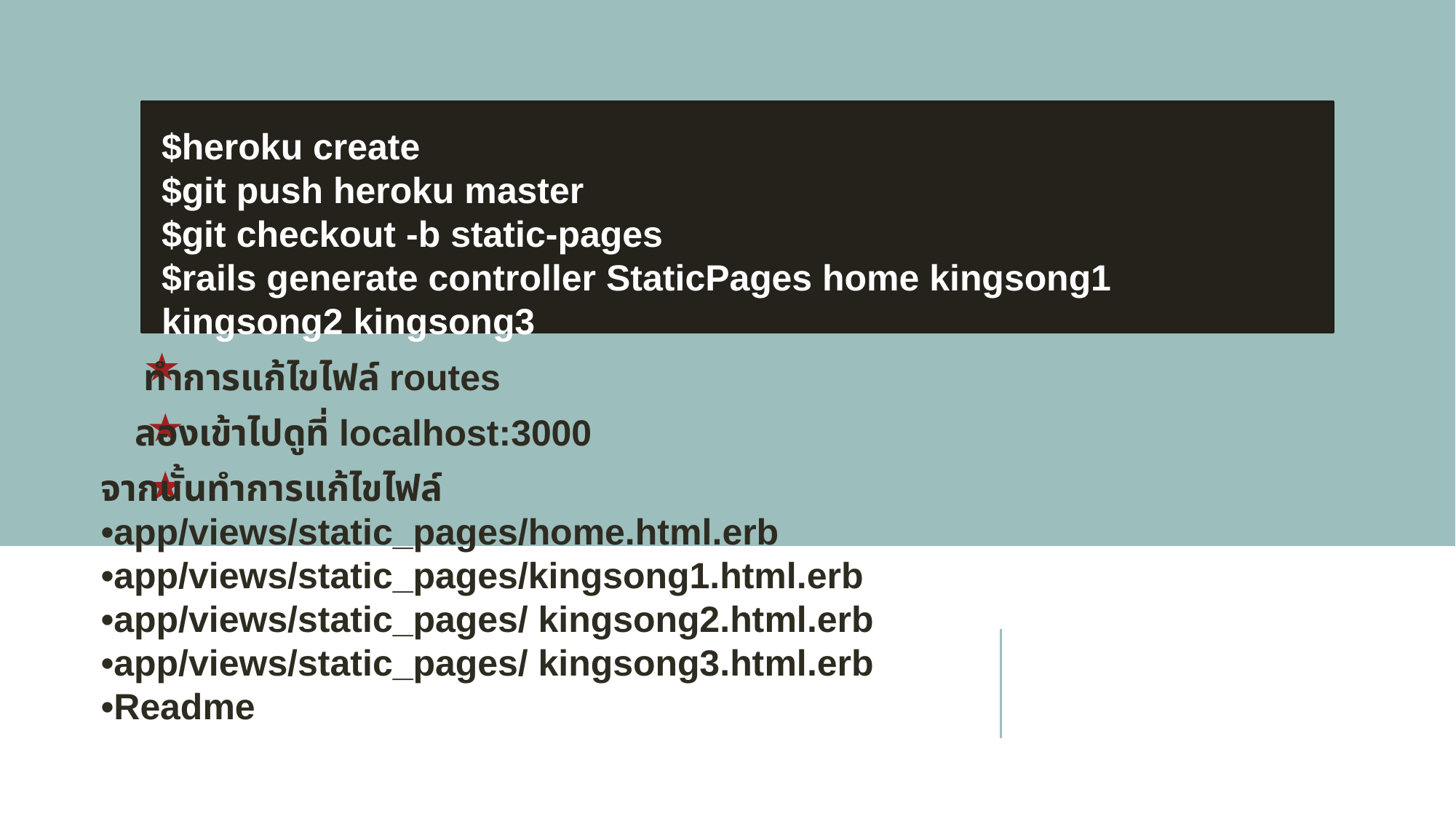

$heroku create
$git push heroku master
$git checkout -b static-pages
$rails generate controller StaticPages home kingsong1 kingsong2 kingsong3

ทำการแก้ไขไฟล์ routes

ลองเข้าไปดูที่ localhost:3000

จากนั้นทำการแก้ไขไฟล์
•app/views/static_pages/home.html.erb
•app/views/static_pages/kingsong1.html.erb
•app/views/static_pages/ kingsong2.html.erb
•app/views/static_pages/ kingsong3.html.erb
•Readme